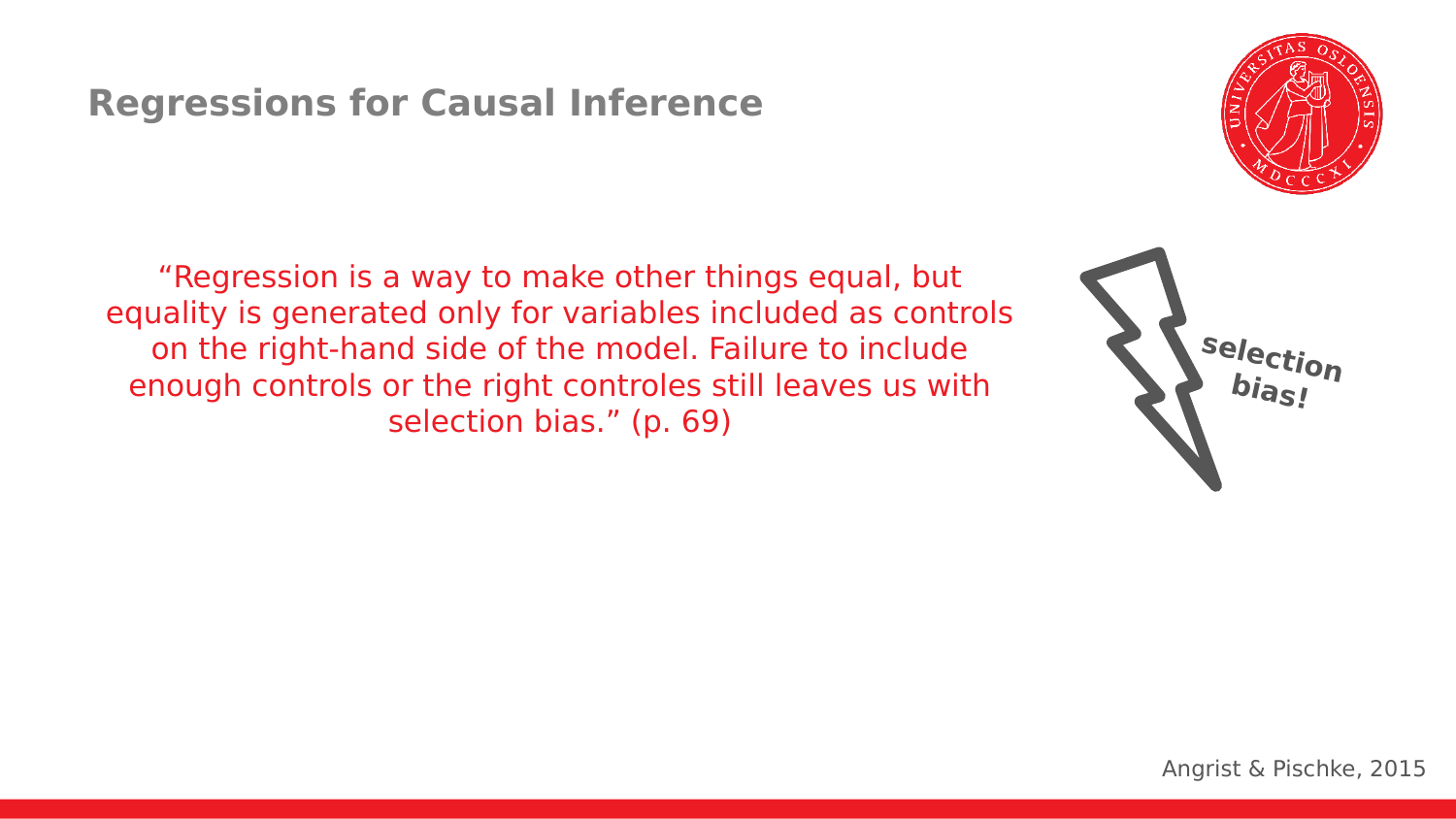

# Regressions for Causal Inference
“Regression is a way to make other things equal, but equality is generated only for variables included as controls on the right-hand side of the model. Failure to include enough controls or the right controles still leaves us with selection bias.” (p. 69)

selection
bias!
Angrist & Pischke, 2015